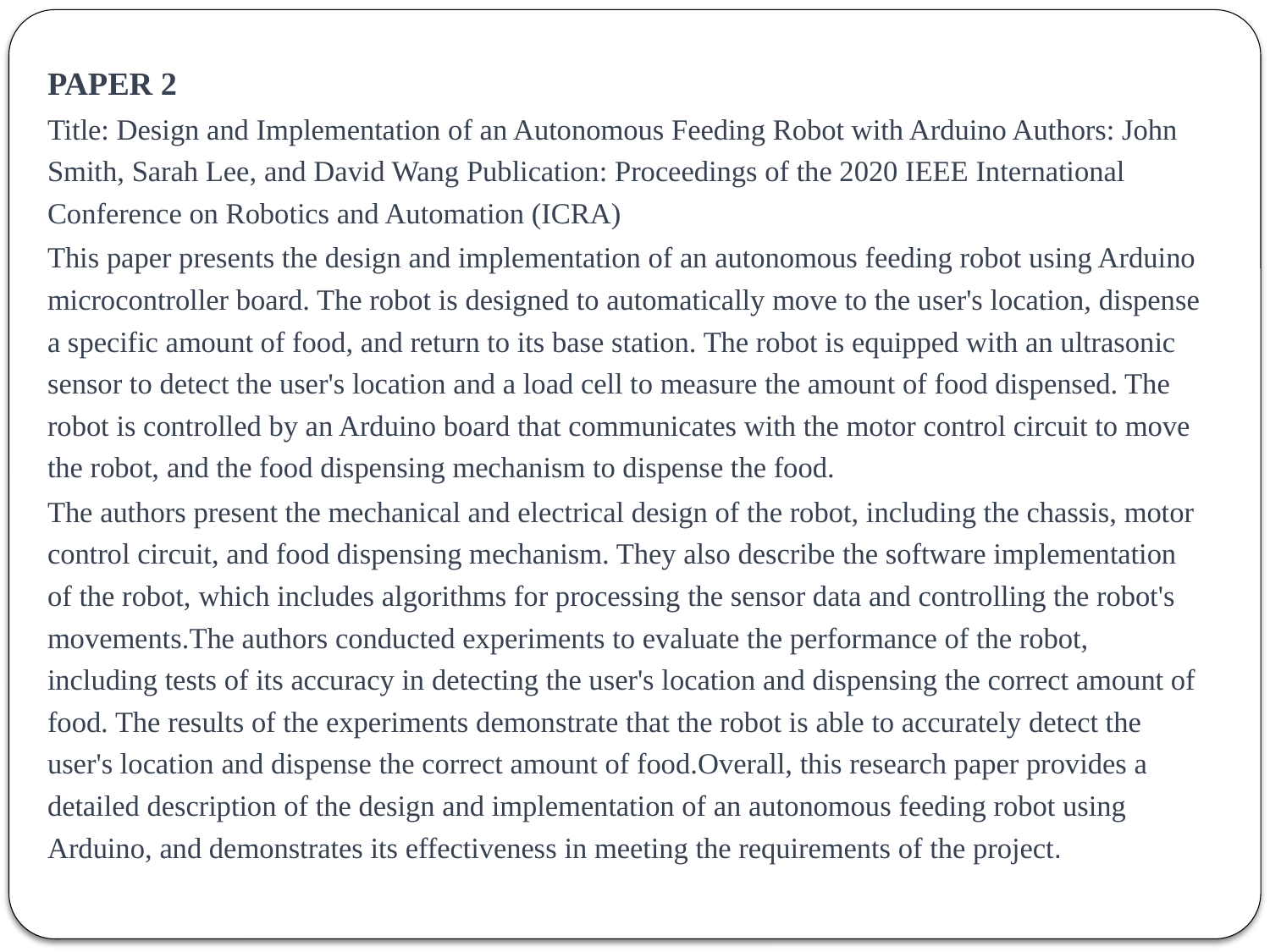

PAPER 2
Title: Design and Implementation of an Autonomous Feeding Robot with Arduino Authors: John Smith, Sarah Lee, and David Wang Publication: Proceedings of the 2020 IEEE International Conference on Robotics and Automation (ICRA)
This paper presents the design and implementation of an autonomous feeding robot using Arduino microcontroller board. The robot is designed to automatically move to the user's location, dispense a specific amount of food, and return to its base station. The robot is equipped with an ultrasonic sensor to detect the user's location and a load cell to measure the amount of food dispensed. The robot is controlled by an Arduino board that communicates with the motor control circuit to move the robot, and the food dispensing mechanism to dispense the food.
The authors present the mechanical and electrical design of the robot, including the chassis, motor control circuit, and food dispensing mechanism. They also describe the software implementation of the robot, which includes algorithms for processing the sensor data and controlling the robot's movements.The authors conducted experiments to evaluate the performance of the robot, including tests of its accuracy in detecting the user's location and dispensing the correct amount of food. The results of the experiments demonstrate that the robot is able to accurately detect the user's location and dispense the correct amount of food.Overall, this research paper provides a detailed description of the design and implementation of an autonomous feeding robot using Arduino, and demonstrates its effectiveness in meeting the requirements of the project.